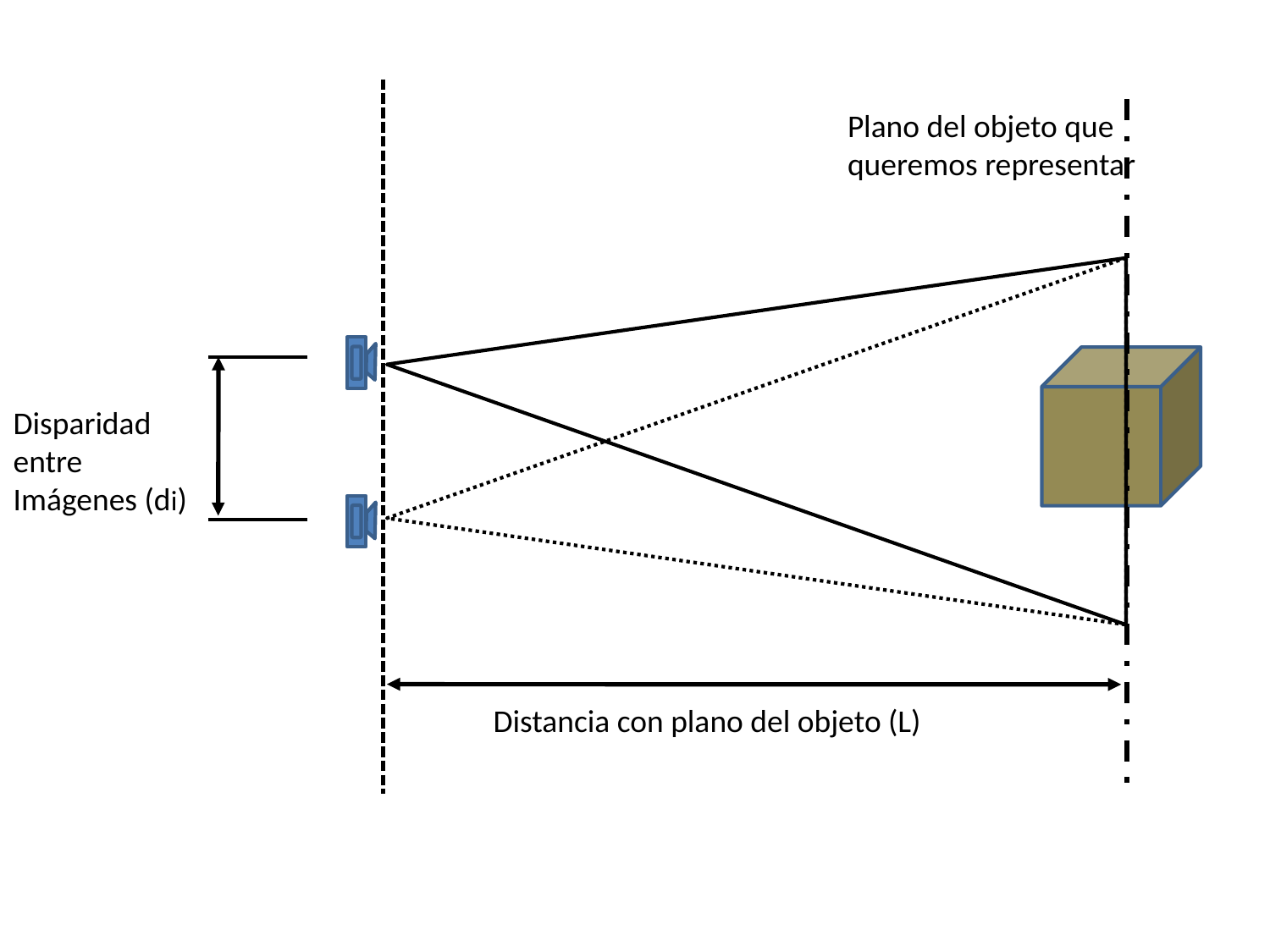

Plano del objeto que
queremos representar

Disparidad
entre
Imágenes (di)

Distancia con plano del objeto (L)